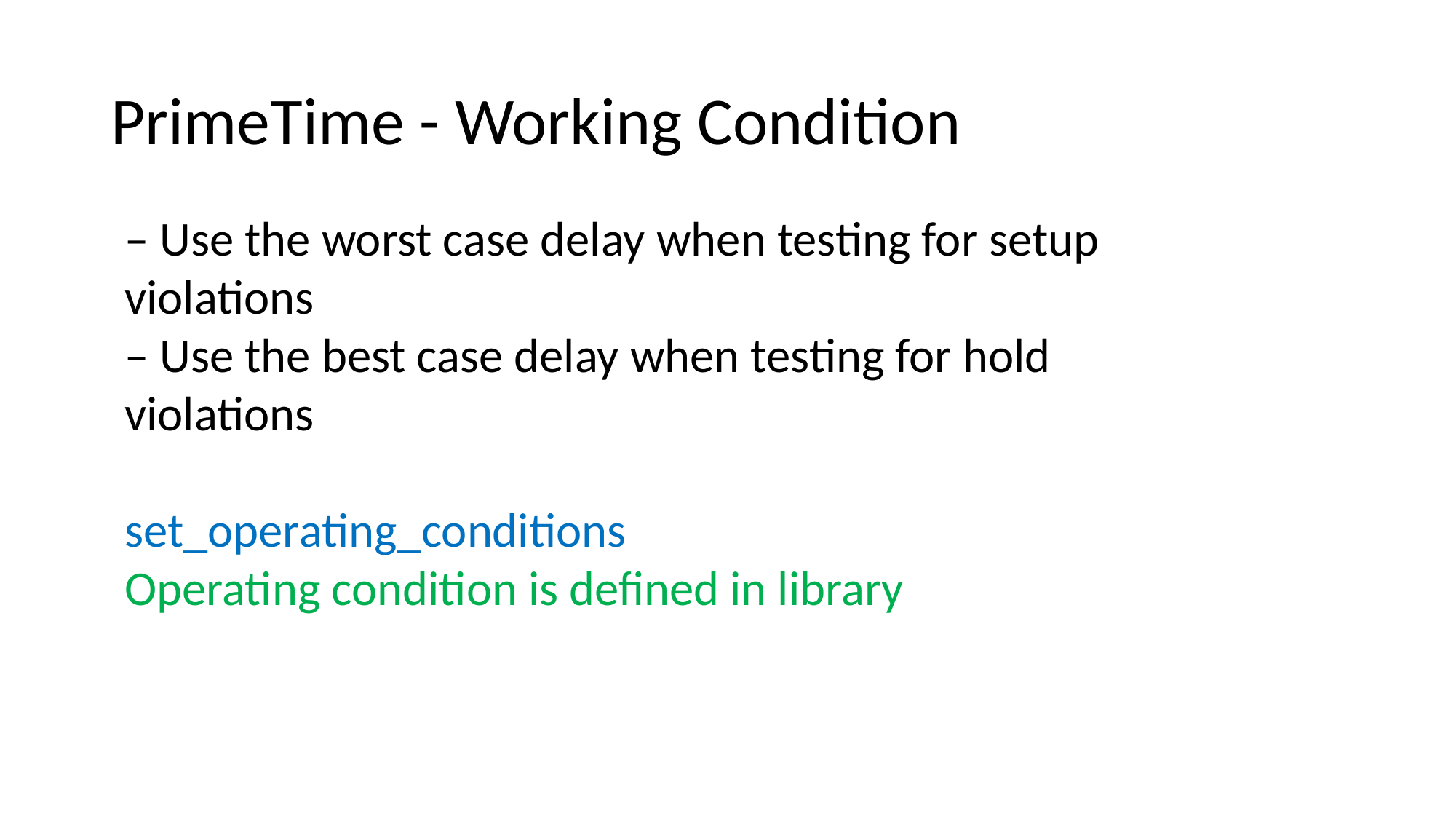

# PrimeTime - Working Condition
– Use the worst case delay when testing for setup violations
– Use the best case delay when testing for hold violations

set_operating_conditions
Operating condition is defined in library